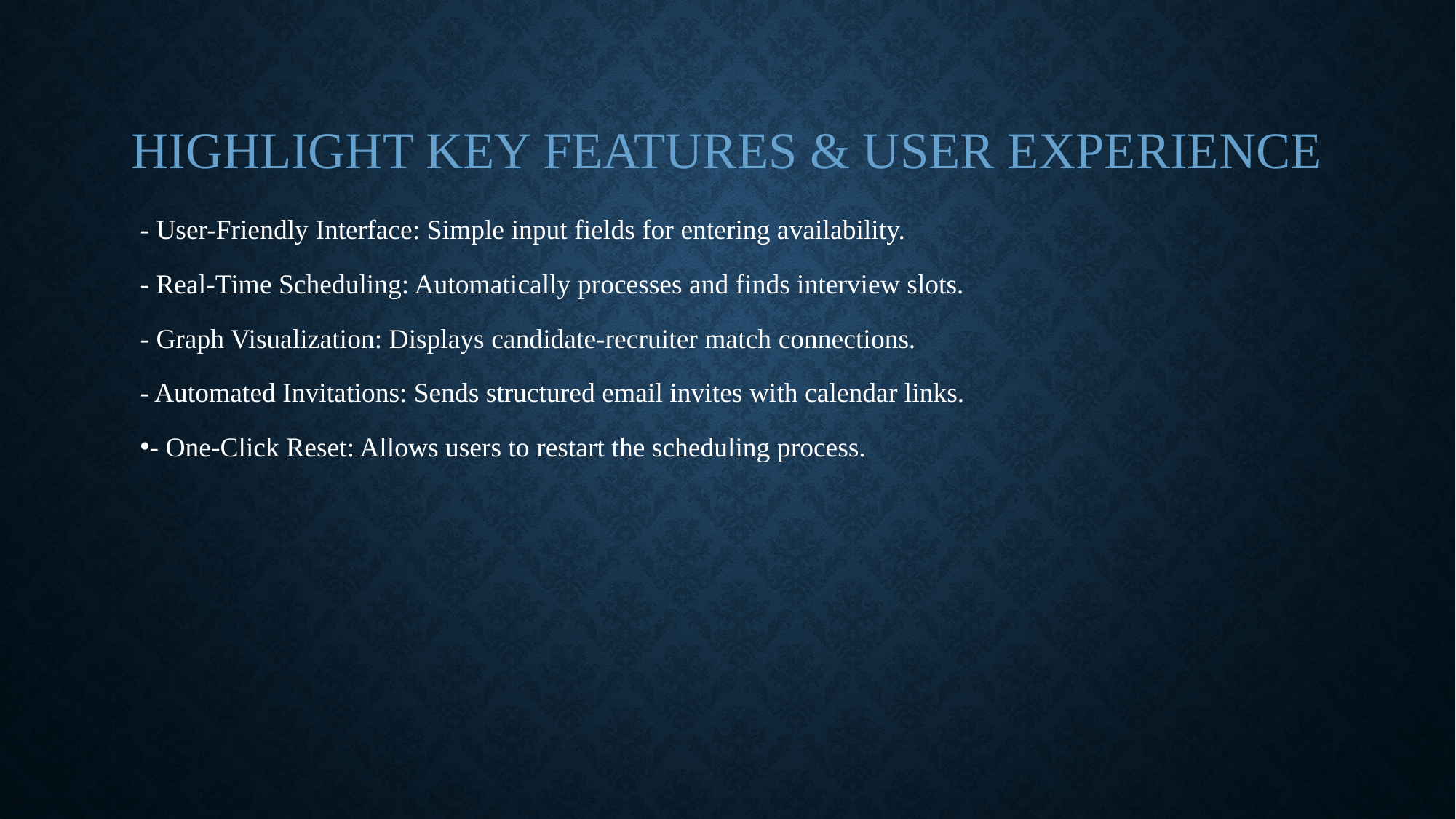

# Highlight Key Features & User Experience
- User-Friendly Interface: Simple input fields for entering availability.
- Real-Time Scheduling: Automatically processes and finds interview slots.
- Graph Visualization: Displays candidate-recruiter match connections.
- Automated Invitations: Sends structured email invites with calendar links.
- One-Click Reset: Allows users to restart the scheduling process.